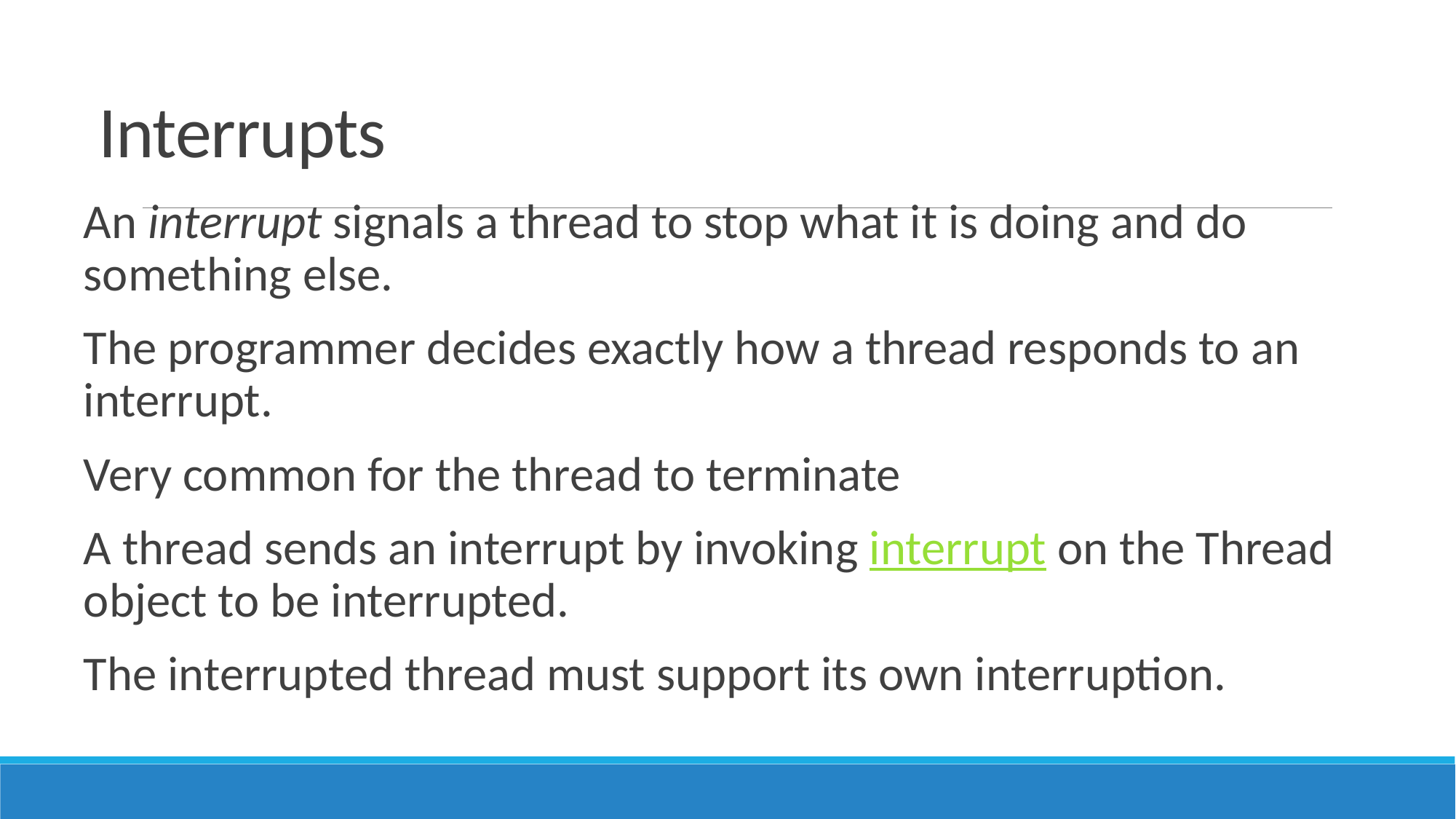

# Interrupts
An interrupt signals a thread to stop what it is doing and do something else.
The programmer decides exactly how a thread responds to an interrupt.
Very common for the thread to terminate
A thread sends an interrupt by invoking interrupt on the Thread object to be interrupted.
The interrupted thread must support its own interruption.